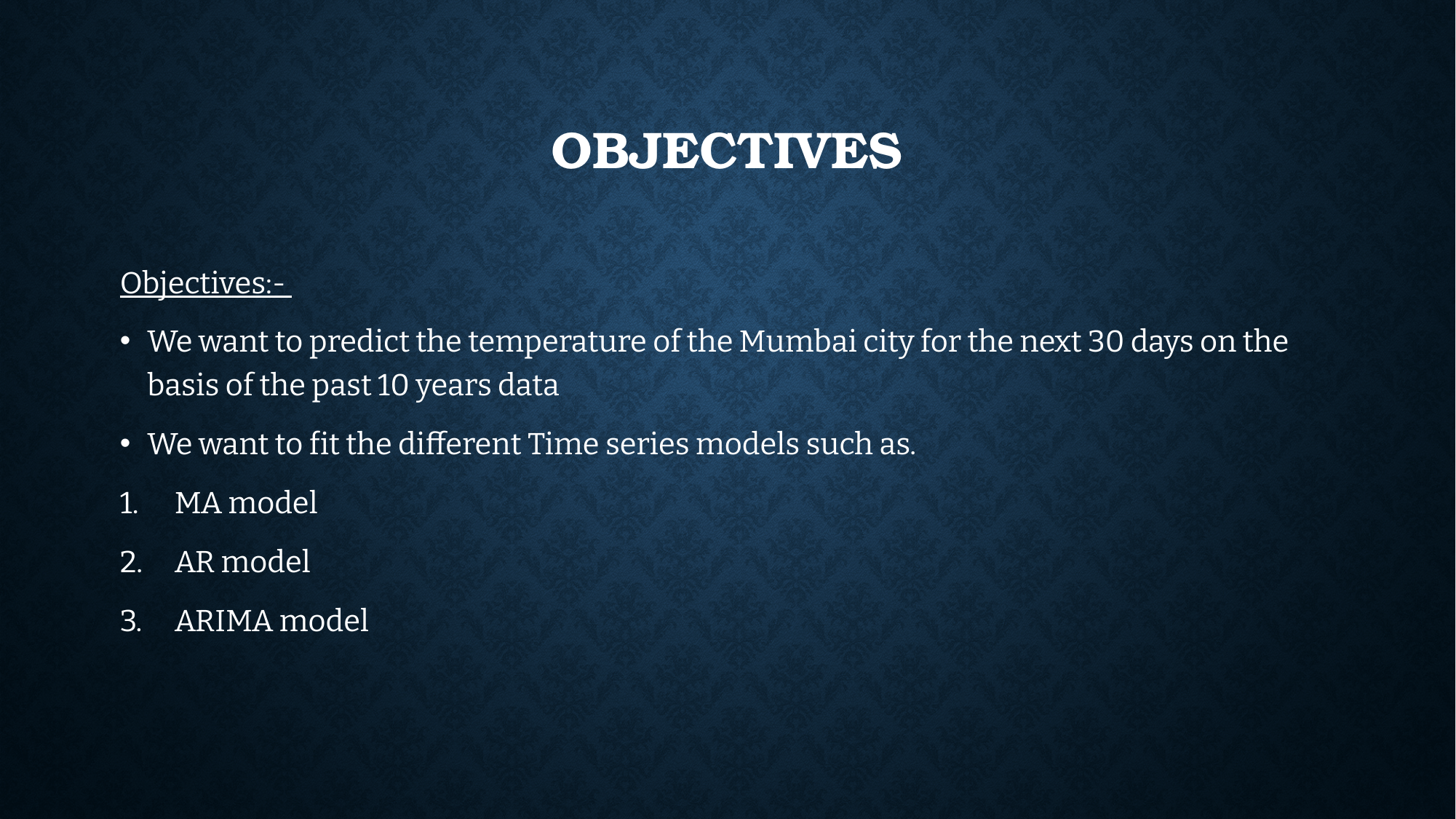

# objectives
Objectives:-
We want to predict the temperature of the Mumbai city for the next 30 days on the basis of the past 10 years data
We want to fit the different Time series models such as.
MA model
AR model
ARIMA model